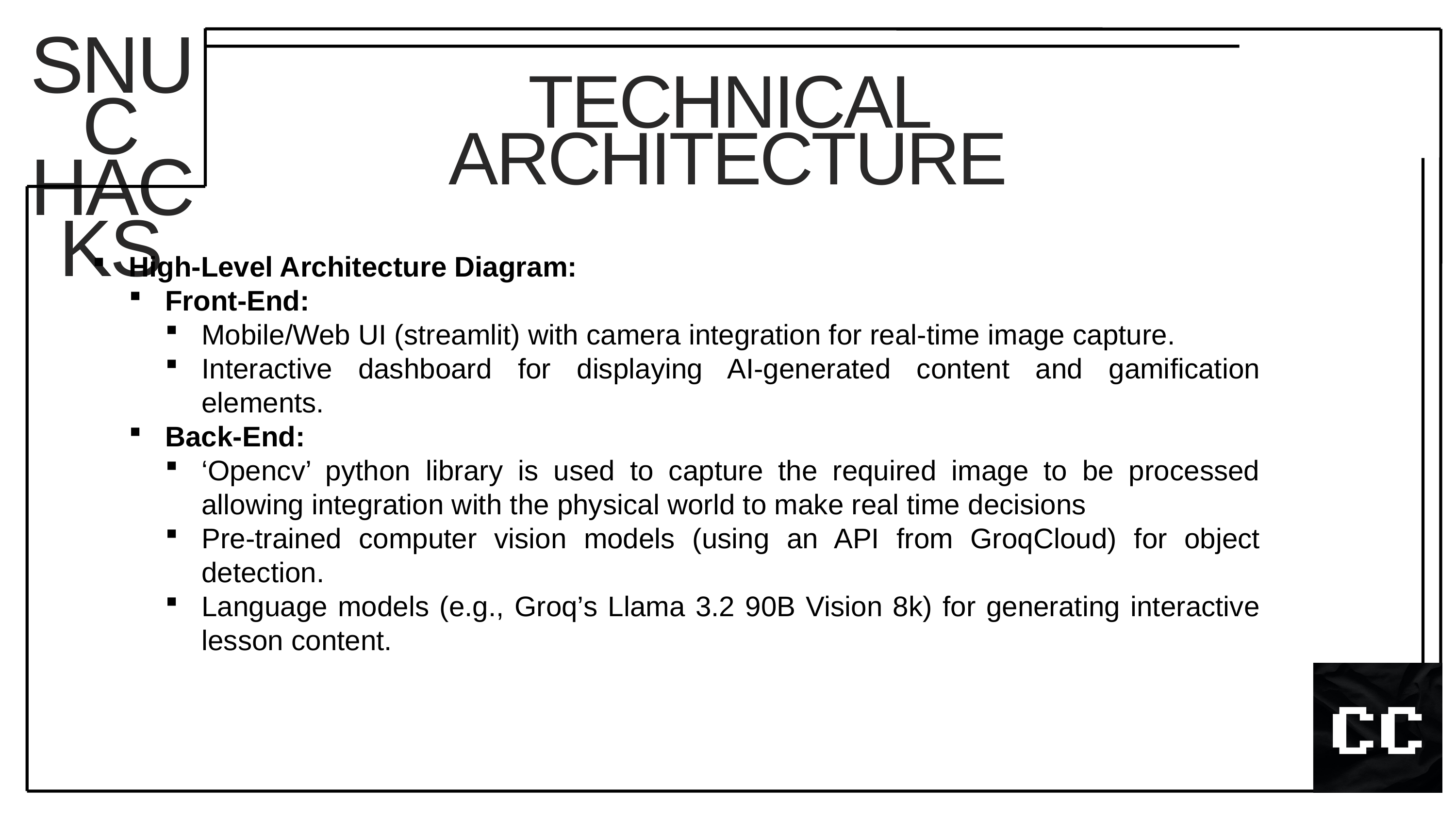

SNUC
HACKS
TECHNICAL ARCHITECTURE

High-Level Architecture Diagram:
Front-End:
Mobile/Web UI (streamlit) with camera integration for real-time image capture.
Interactive dashboard for displaying AI-generated content and gamification elements.
Back-End:
‘Opencv’ python library is used to capture the required image to be processed allowing integration with the physical world to make real time decisions
Pre-trained computer vision models (using an API from GroqCloud) for object detection.
Language models (e.g., Groq’s Llama 3.2 90B Vision 8k) for generating interactive lesson content.